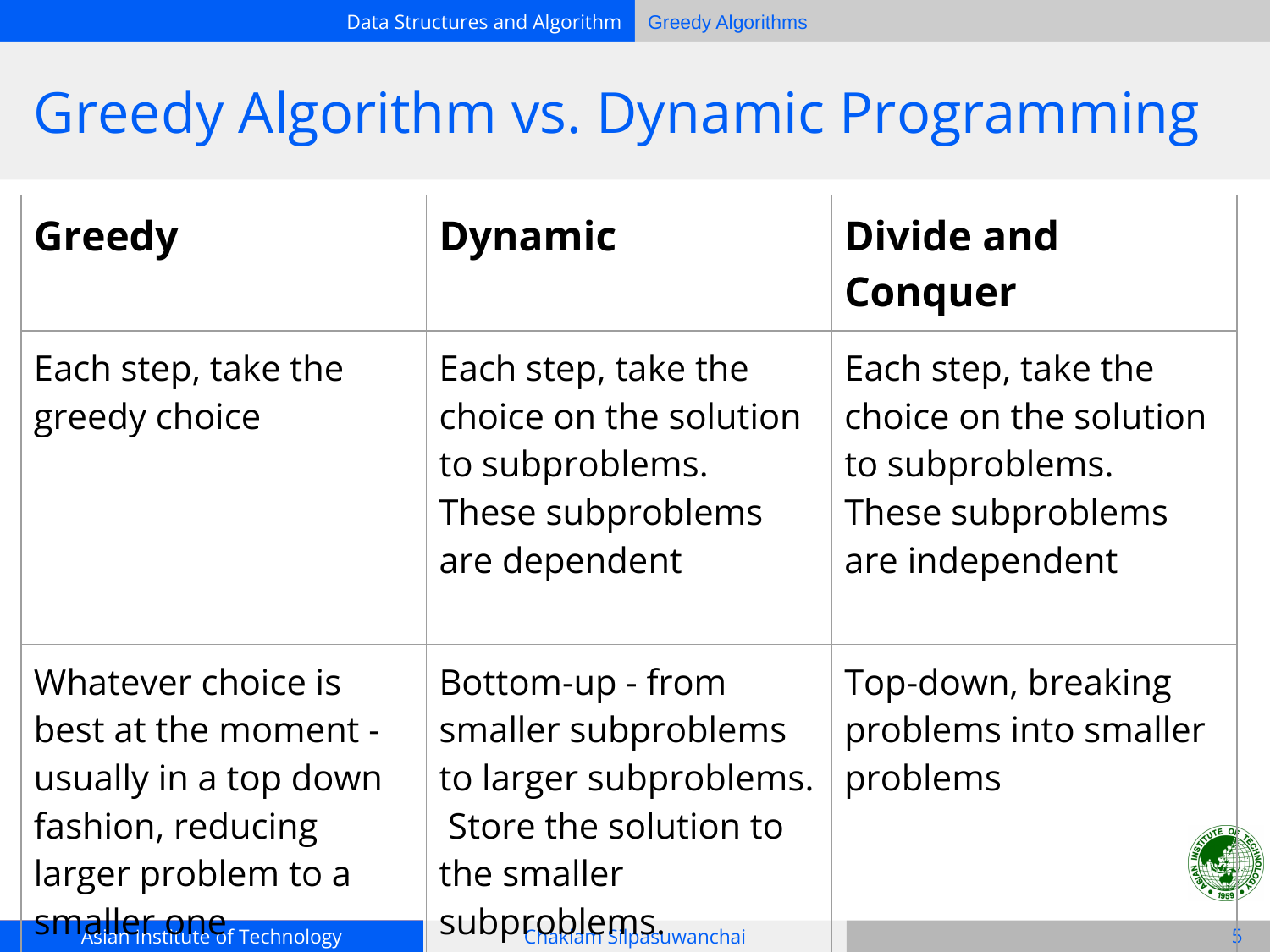

# Greedy Algorithm vs. Dynamic Programming
| Greedy | Dynamic | Divide and Conquer |
| --- | --- | --- |
| Each step, take the greedy choice | Each step, take the choice on the solution to subproblems. These subproblems are dependent | Each step, take the choice on the solution to subproblems. These subproblems are independent |
| Whatever choice is best at the moment - usually in a top down fashion, reducing larger problem to a smaller one | Bottom-up - from smaller subproblems to larger subproblems. Store the solution to the smaller subproblems. | Top-down, breaking problems into smaller problems |
5